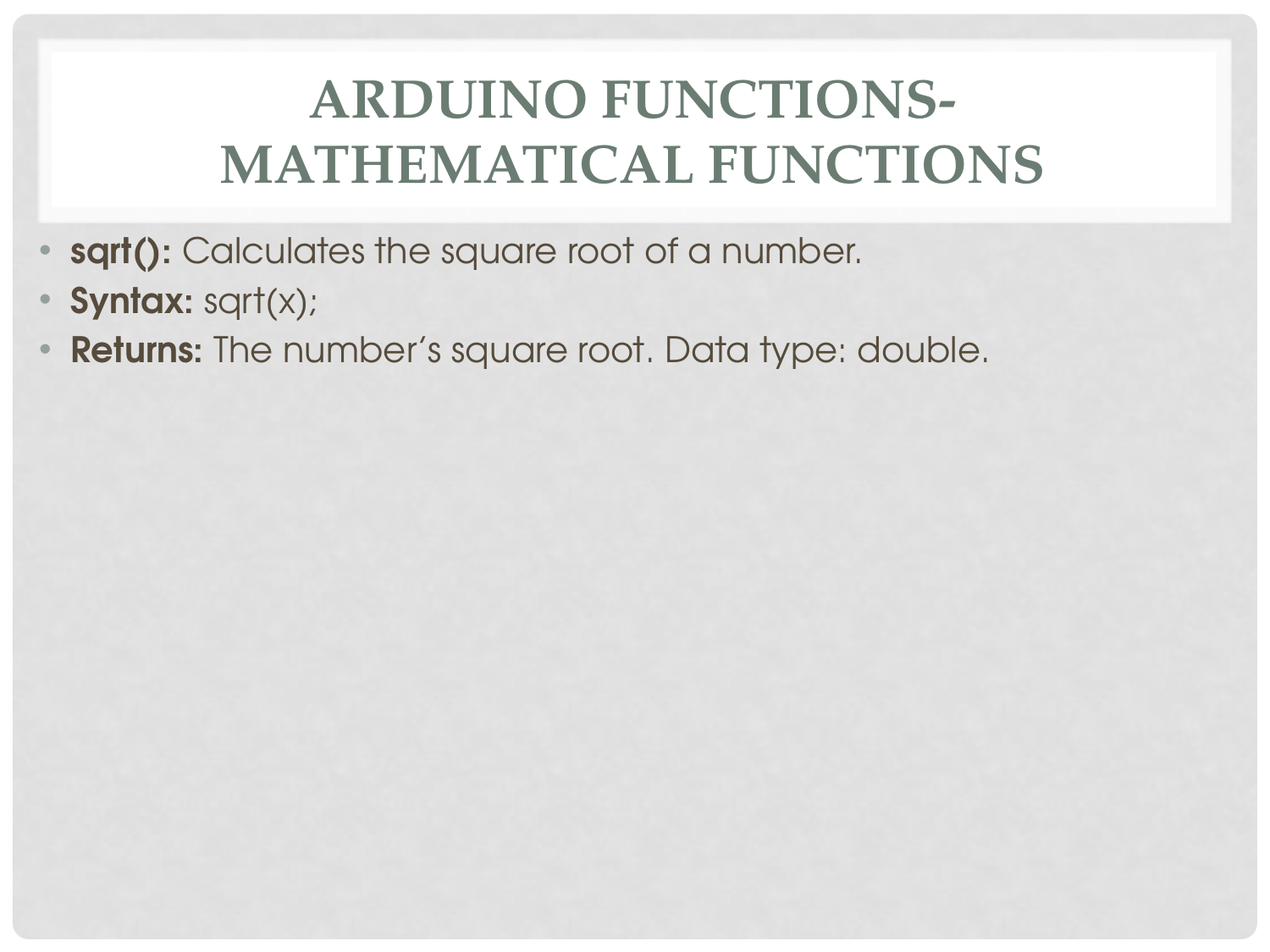

# Arduino Functions-Mathematical Functions
sqrt(): Calculates the square root of a number.
Syntax: sqrt(x);
Returns: The number’s square root. Data type: double.